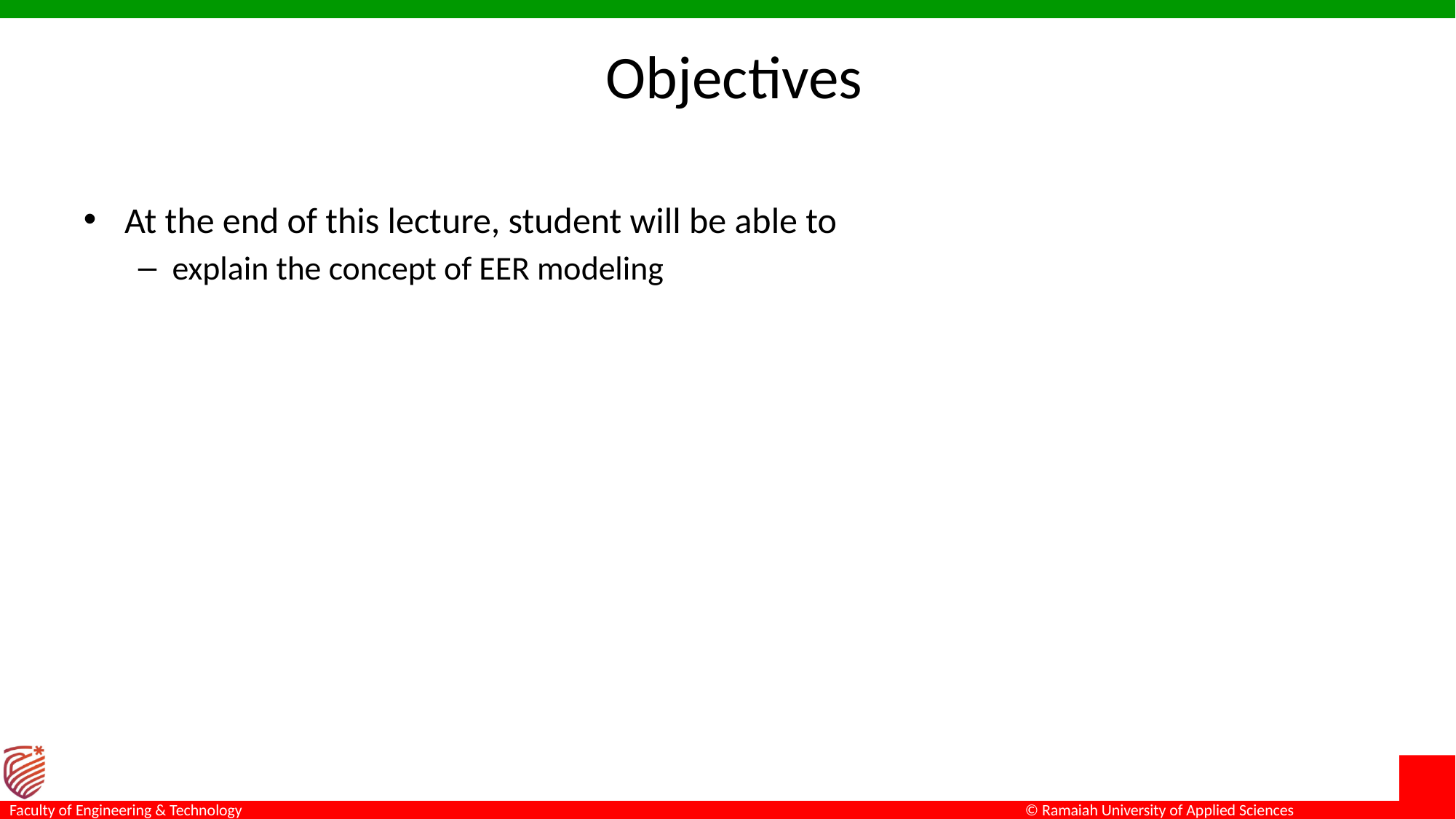

# Objectives
At the end of this lecture, student will be able to
explain the concept of EER modeling